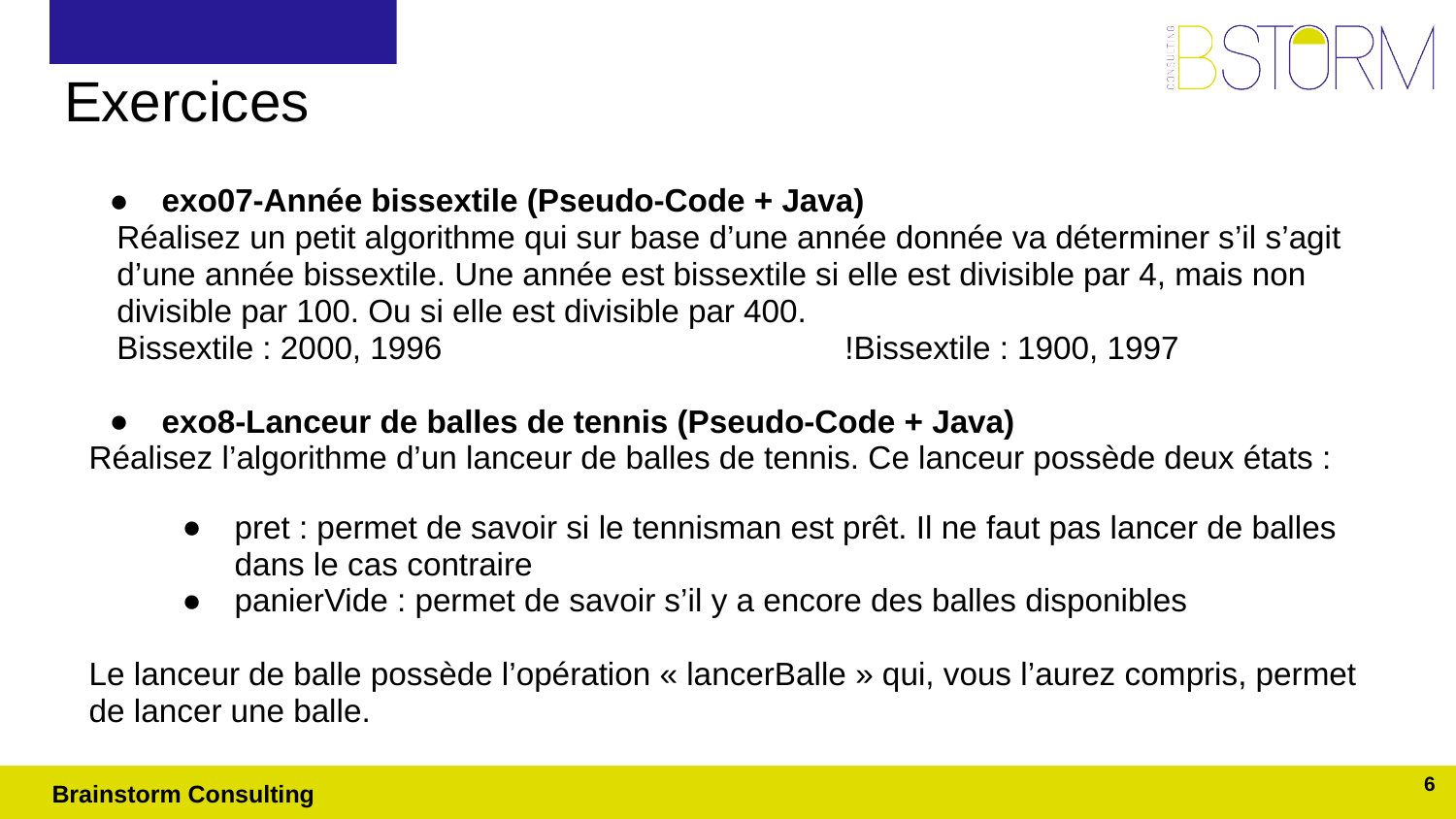

# Exercices
exo07-Année bissextile (Pseudo-Code + Java)
Réalisez un petit algorithme qui sur base d’une année donnée va déterminer s’il s’agit d’une année bissextile. Une année est bissextile si elle est divisible par 4, mais non divisible par 100. Ou si elle est divisible par 400.
Bissextile : 2000, 1996 	  		!Bissextile : 1900, 1997

exo8-Lanceur de balles de tennis (Pseudo-Code + Java)
Réalisez l’algorithme d’un lanceur de balles de tennis. Ce lanceur possède deux états :
pret : permet de savoir si le tennisman est prêt. Il ne faut pas lancer de balles dans le cas contraire
panierVide : permet de savoir s’il y a encore des balles disponibles
Le lanceur de balle possède l’opération « lancerBalle » qui, vous l’aurez compris, permet de lancer une balle.
6